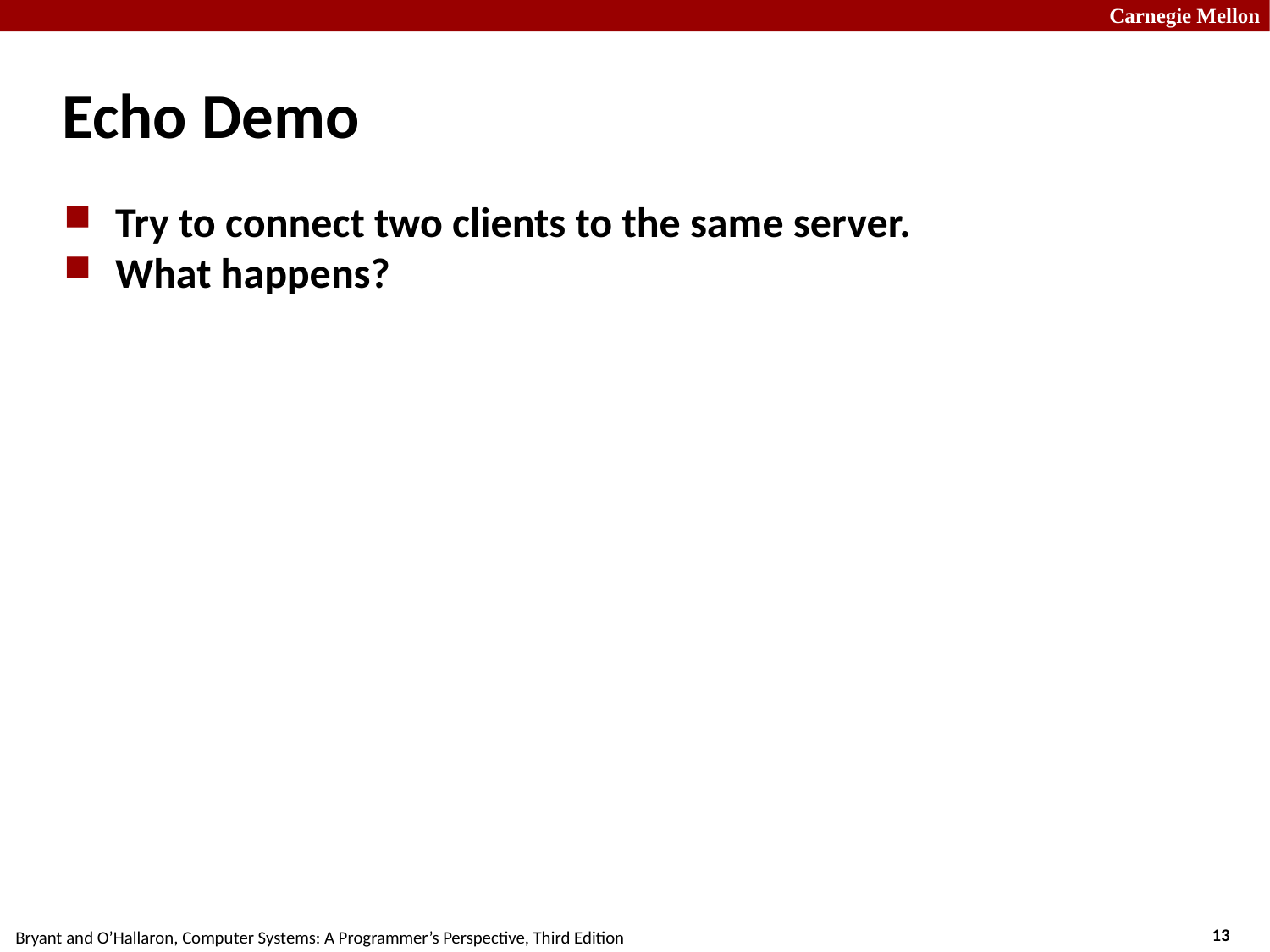

Echo Demo
Try to connect two clients to the same server.
What happens?